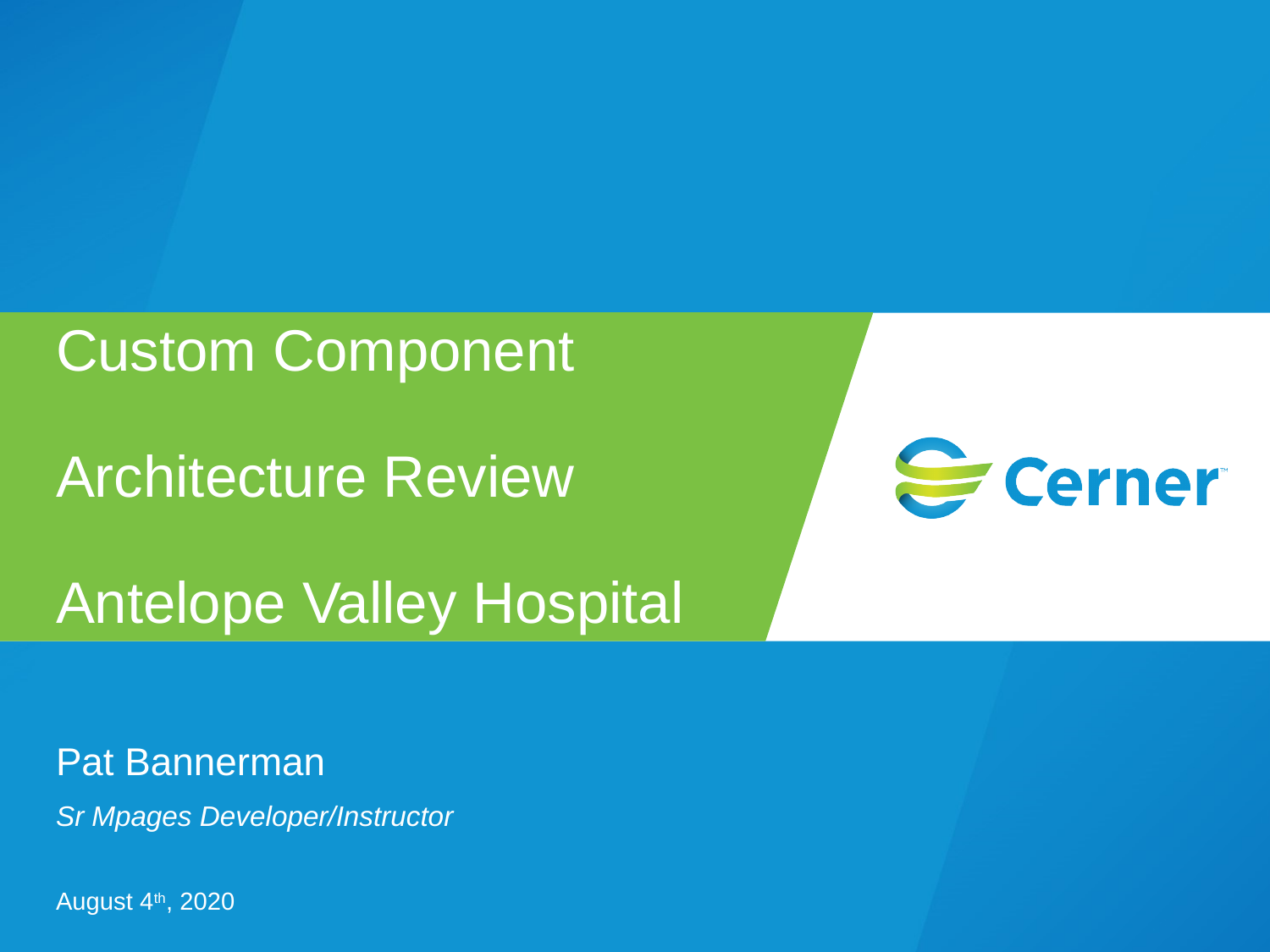

# Custom Component Architecture Review Antelope Valley Hospital
Pat Bannerman
Sr Mpages Developer/Instructor
August 4th, 2020